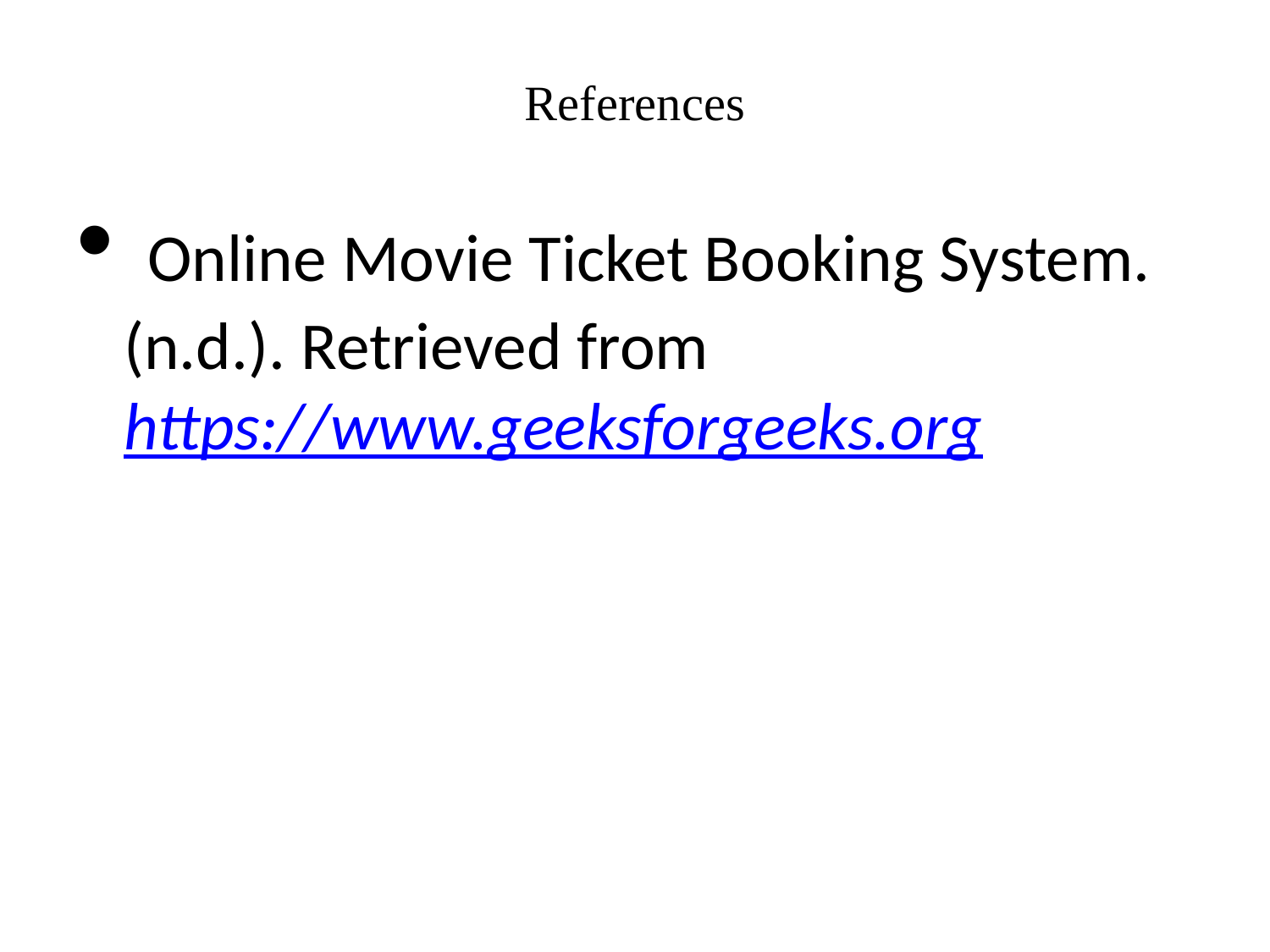

# References
 Online Movie Ticket Booking System. (n.d.). Retrieved from https://www.geeksforgeeks.org